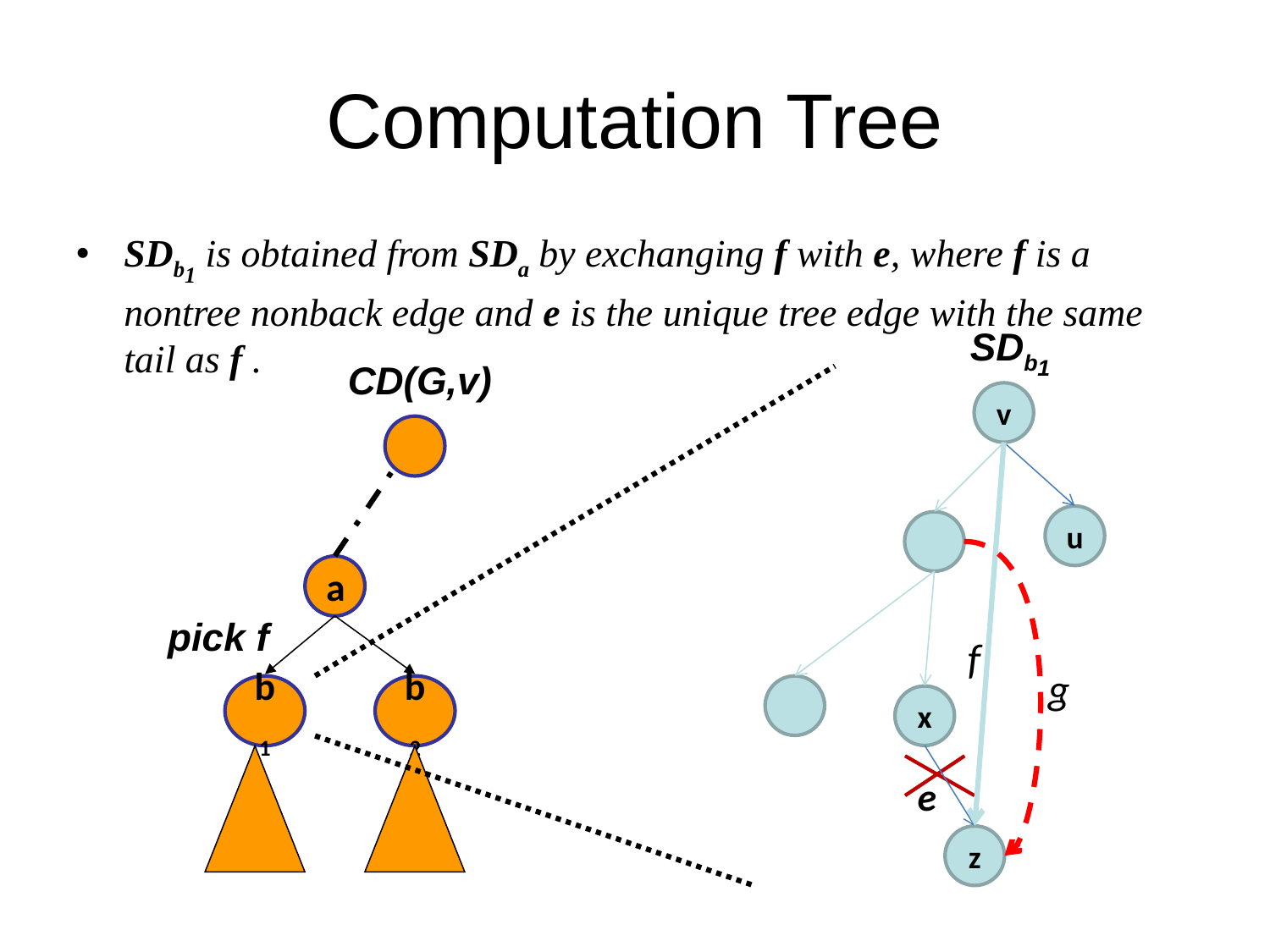

# Computation Tree
SDb1 is obtained from SDa by exchanging f with e, where f is a nontree nonback edge and e is the unique tree edge with the same tail as f .

SDb1
CD(G,v)

v

u

a
pick f
f
g
b1
b2

x

e
z